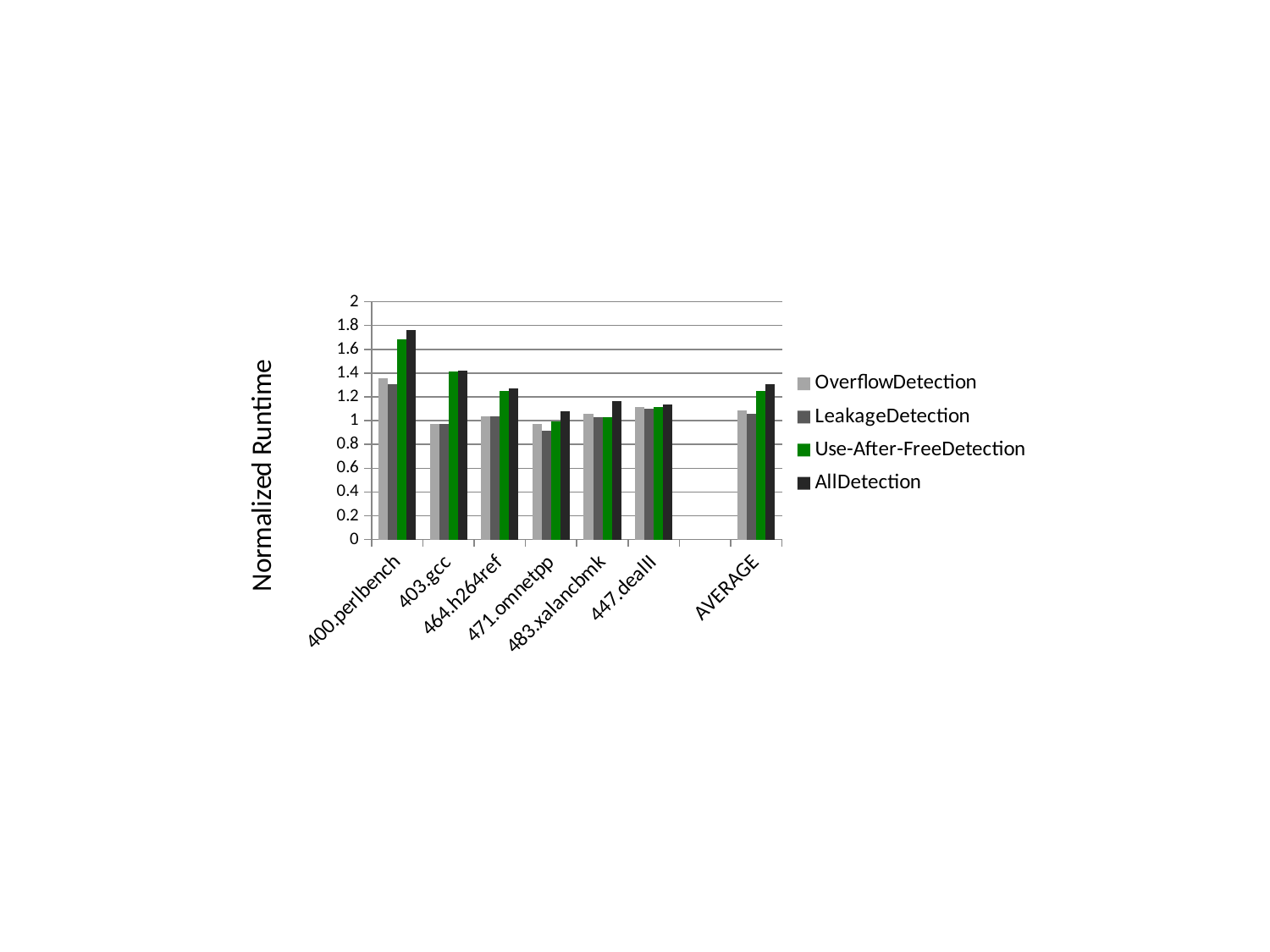

### Chart

| Category | OverflowDetection | LeakageDetection | Use-After-FreeDetection | AllDetection |
|---|---|---|---|---|
| 400.perlbench | 1.355 | 1.31 | 1.685 | 1.763333333333333 |
| 403.gcc | 0.970540098199673 | 0.968903436988543 | 1.414075286415712 | 1.42062193126023 |
| 464.h264ref | 1.036968576709797 | 1.037892791127542 | 1.251386321626617 | 1.273567467652495 |
| 471.omnetpp | 0.972934472934473 | 0.915954415954416 | 0.997150997150997 | 1.078347578347578 |
| 483.xalancbmk | 1.055876685934489 | 1.028901734104046 | 1.026974951830443 | 1.165703275529865 |
| 447.dealII | 1.11660777385159 | 1.102473498233216 | 1.1113074204947 | 1.136042402826855 |
|  | None | None | None | None |
| AVERAGE | 1.08465460127167 | 1.06068764606796 | 1.247649162919745 | 1.306269331491726 |